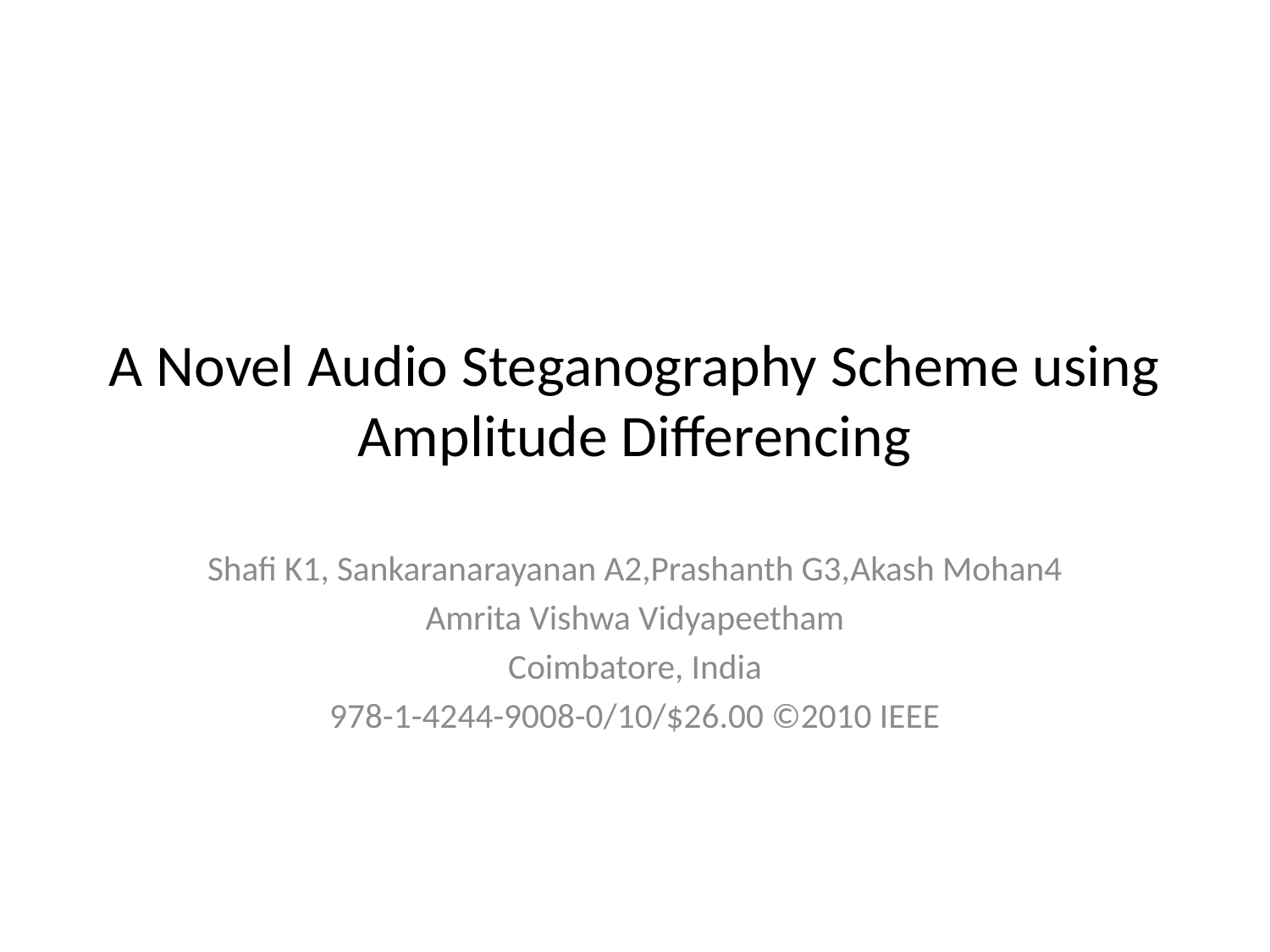

# A Novel Audio Steganography Scheme using Amplitude Differencing
Shafi K1, Sankaranarayanan A2,Prashanth G3,Akash Mohan4
Amrita Vishwa Vidyapeetham
Coimbatore, India
978-1-4244-9008-0/10/$26.00 ©2010 IEEE